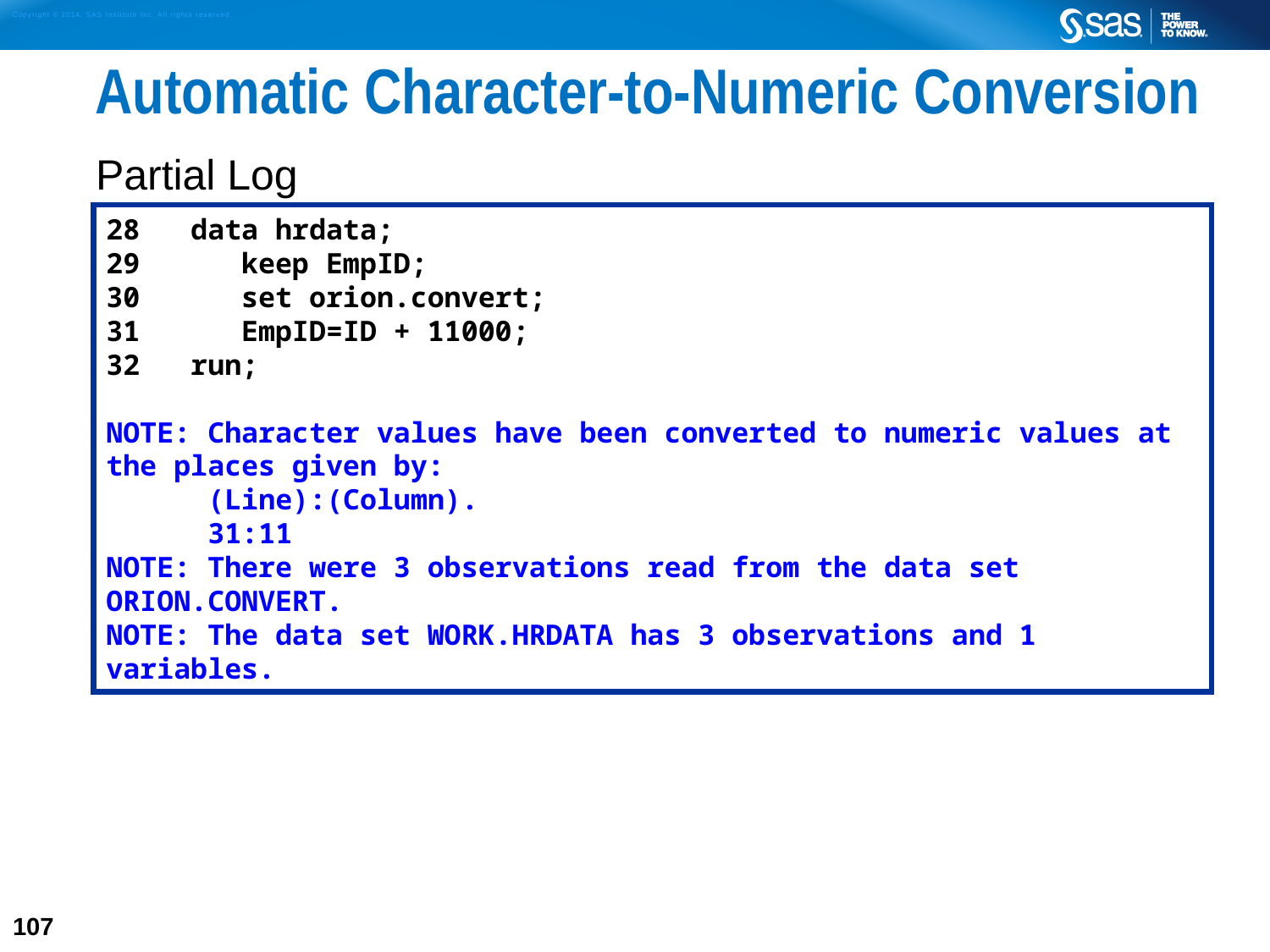

# Automatic Character-to-Numeric Conversion
Partial Log
28   data hrdata;
29      keep EmpID;
30      set orion.convert;
31      EmpID=ID + 11000;
32   run;

NOTE: Character values have been converted to numeric values at the places given by:
      (Line):(Column).
      31:11
NOTE: There were 3 observations read from the data set ORION.CONVERT.
NOTE: The data set WORK.HRDATA has 3 observations and 1 variables.

107